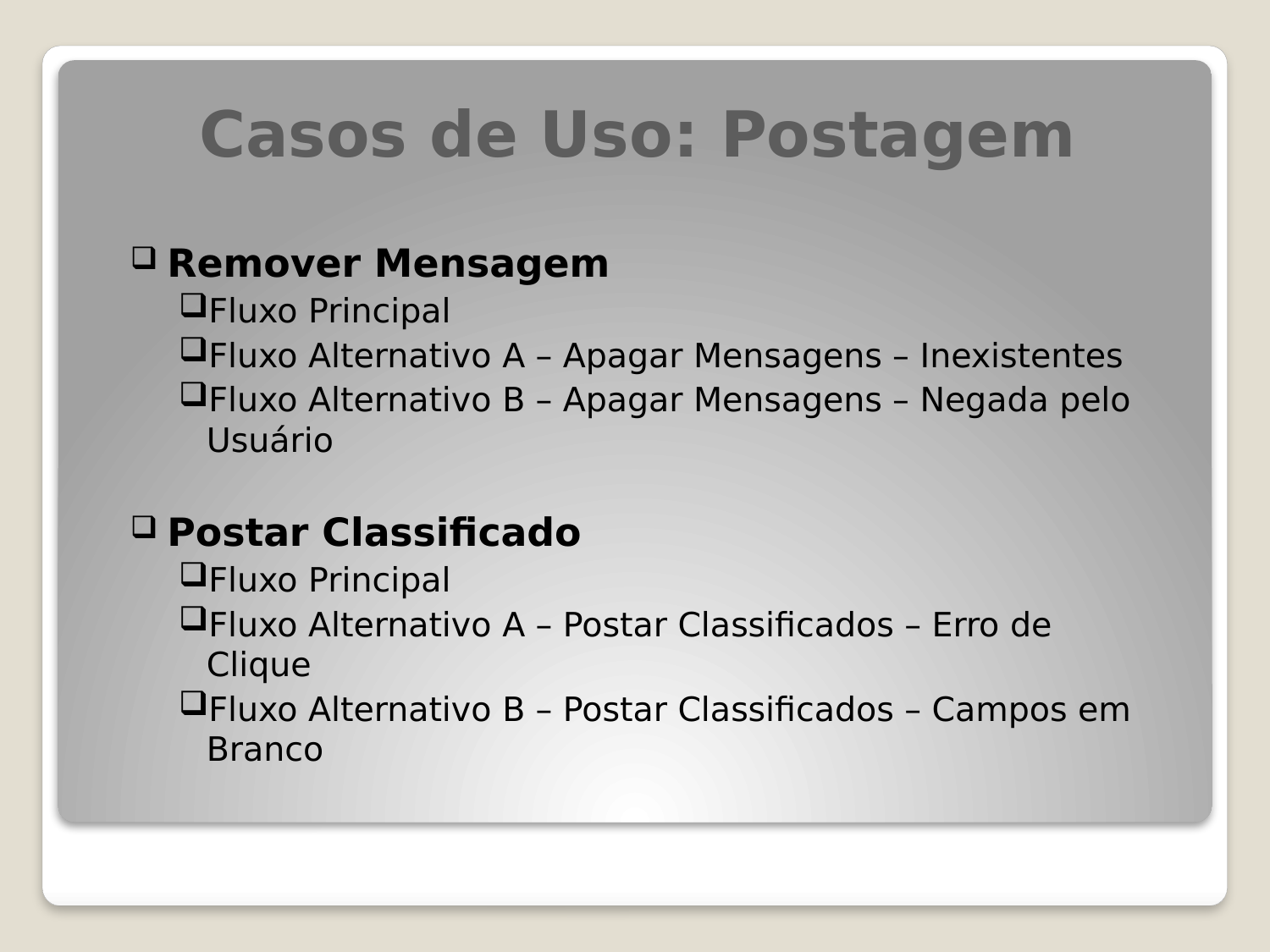

# Casos de Uso: Postagem
Remover Mensagem
Fluxo Principal
Fluxo Alternativo A – Apagar Mensagens – Inexistentes
Fluxo Alternativo B – Apagar Mensagens – Negada pelo Usuário

Postar Classificado
Fluxo Principal
Fluxo Alternativo A – Postar Classificados – Erro de Clique
Fluxo Alternativo B – Postar Classificados – Campos em Branco